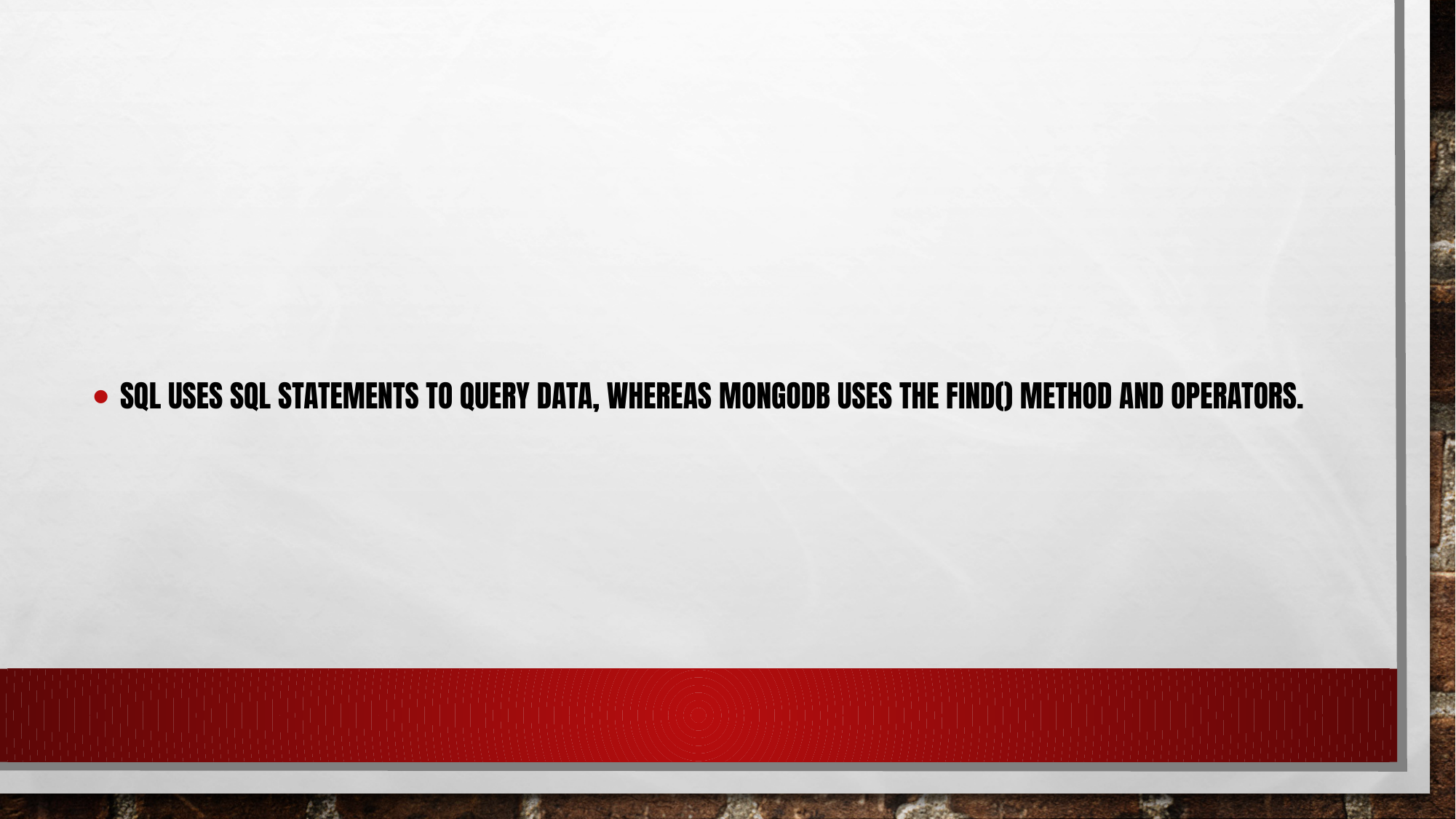

#
SQL uses SQL statements to query data, whereas MongoDB uses the find() method and operators.